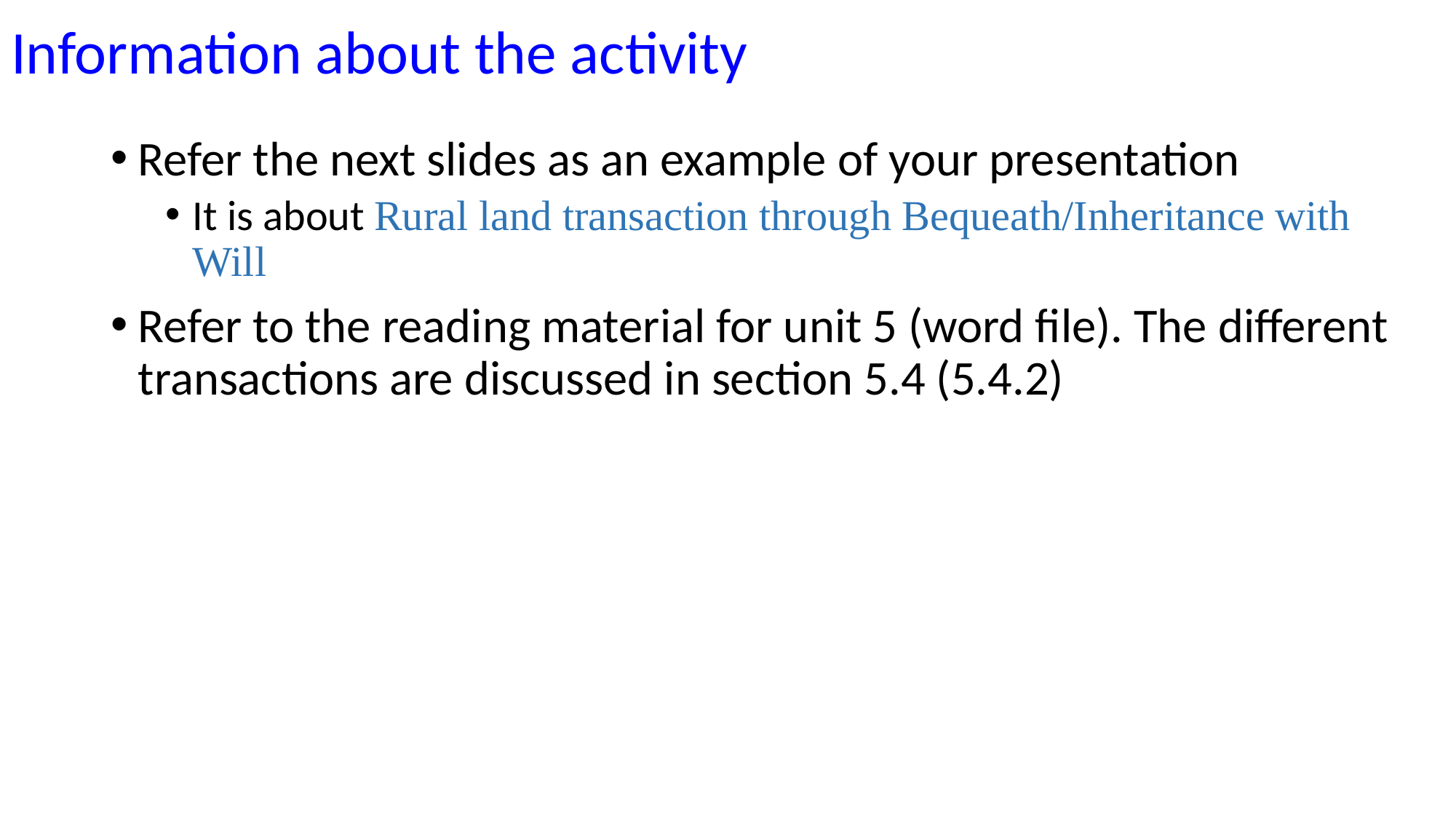

# Information about the activity
Refer the next slides as an example of your presentation
It is about Rural land transaction through Bequeath/Inheritance with Will
Refer to the reading material for unit 5 (word file). The different transactions are discussed in section 5.4 (5.4.2)